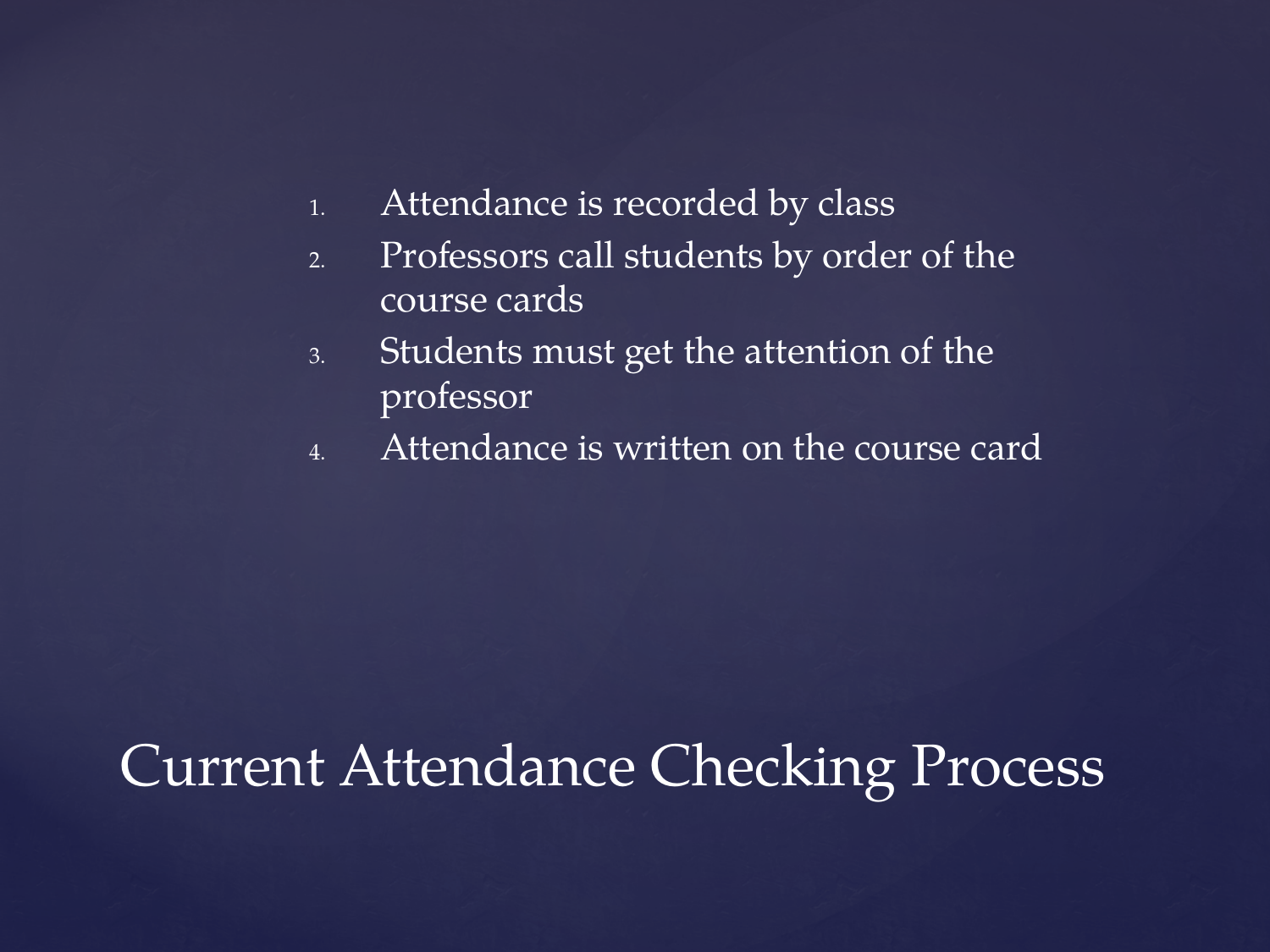

Attendance is recorded by class
Professors call students by order of the course cards
Students must get the attention of the professor
Attendance is written on the course card

# Current Attendance Checking Process